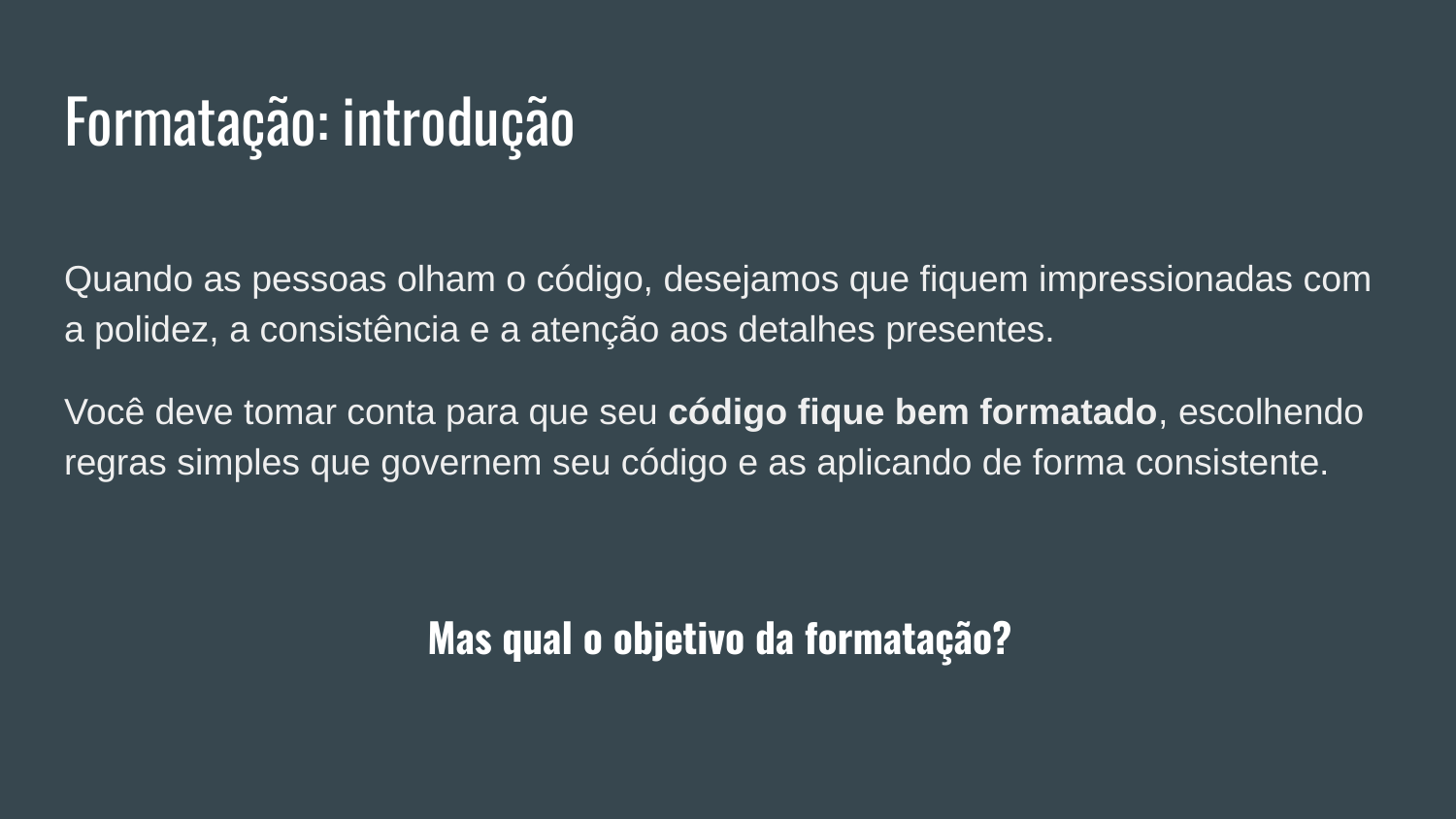

# Formatação: introdução
Quando as pessoas olham o código, desejamos que fiquem impressionadas com a polidez, a consistência e a atenção aos detalhes presentes.
Você deve tomar conta para que seu código fique bem formatado, escolhendo regras simples que governem seu código e as aplicando de forma consistente.

Mas qual o objetivo da formatação?